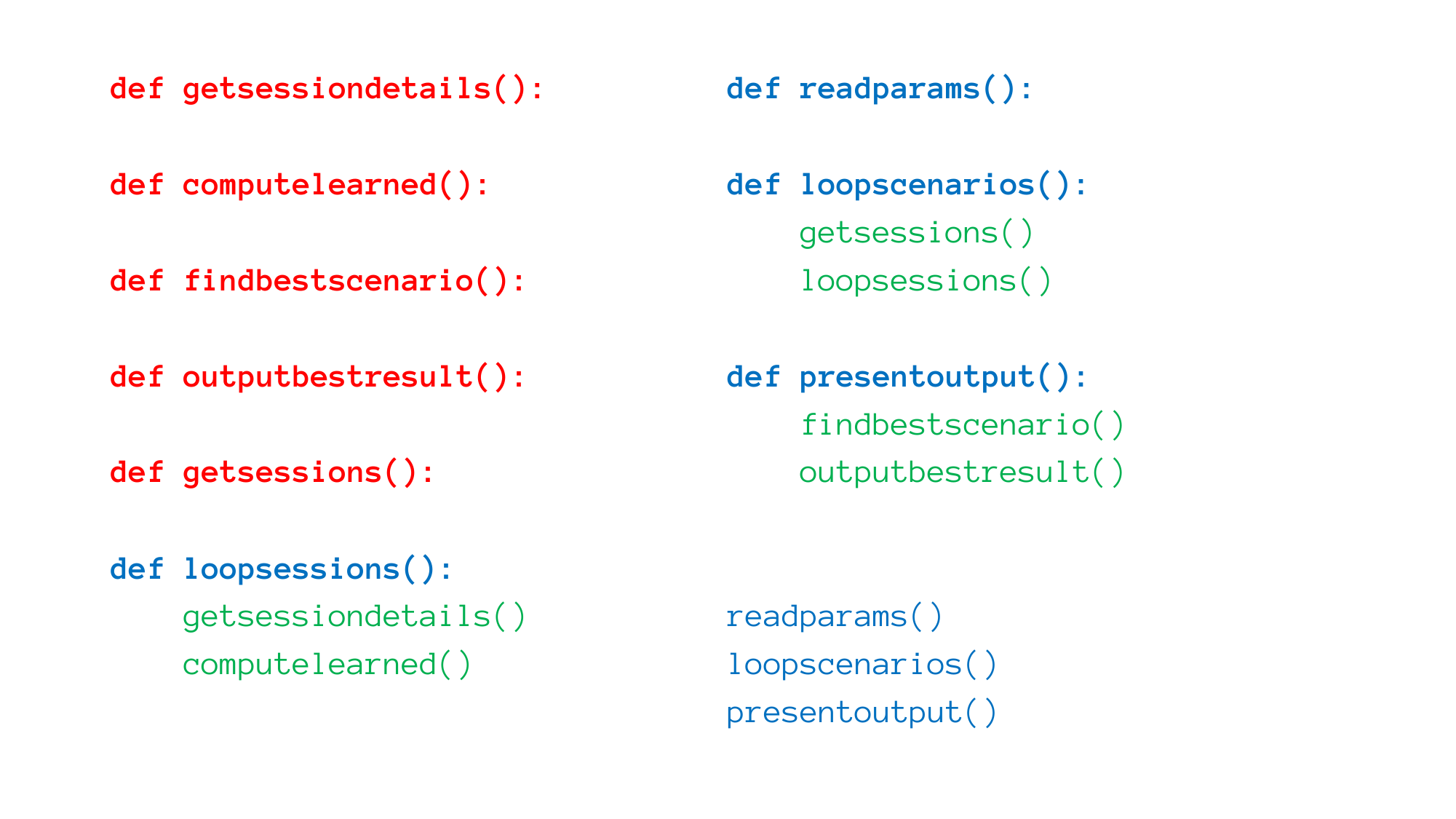

def getsessiondetails():

def computelearned():

def findbestscenario():

def outputbestresult():

def getsessions():

def loopsessions():
    getsessiondetails()
    computelearned()

def readparams():

def loopscenarios():
    getsessions()
    loopsessions()

def presentoutput():
    findbestscenario()
    outputbestresult()

readparams()
loopscenarios()
presentoutput()